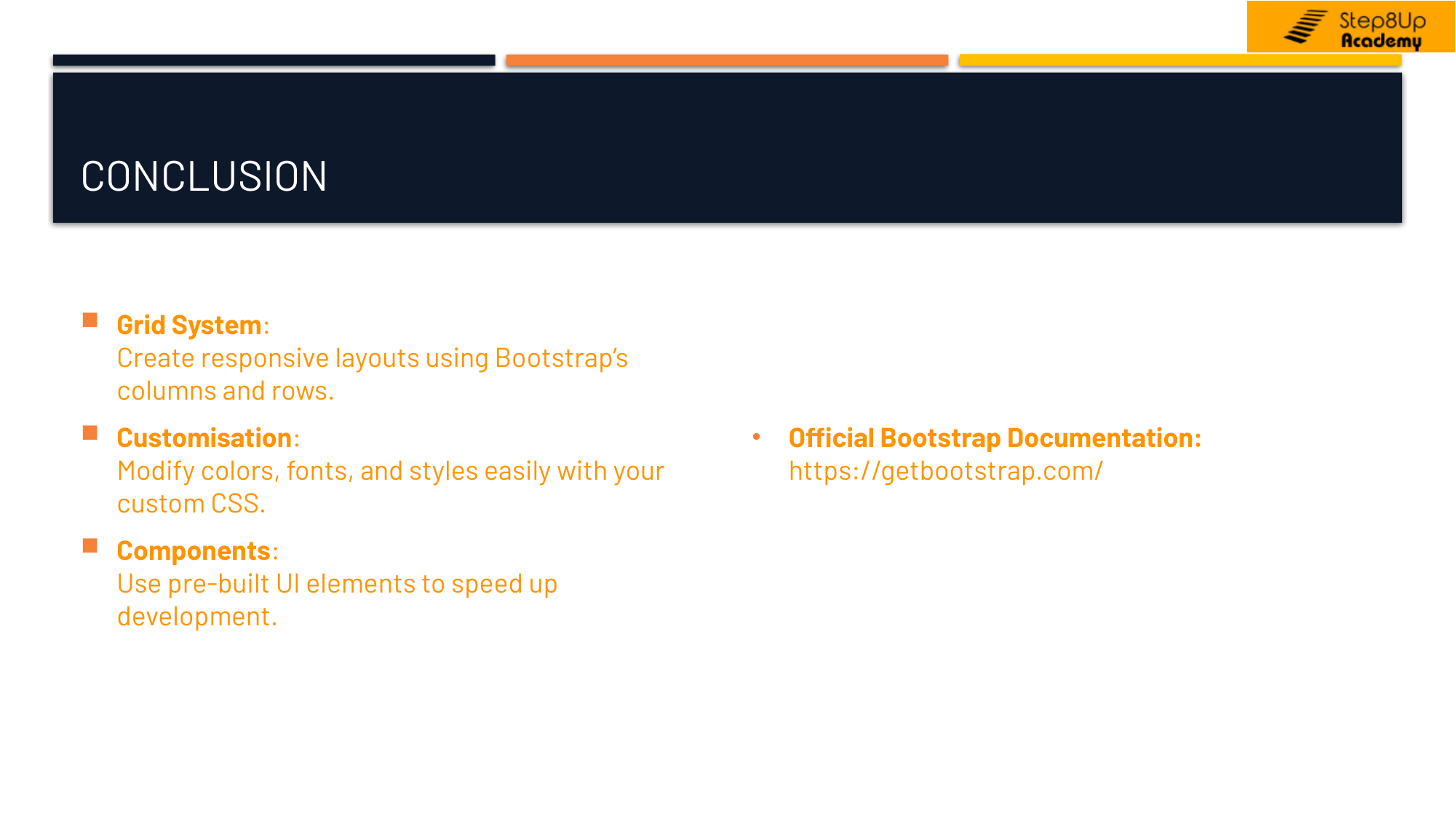

# Conclusion
Grid System:
Create responsive layouts using Bootstrap’s columns and rows.
Customisation:
Modify colors, fonts, and styles easily with your custom CSS.
Components:
Use pre-built UI elements to speed up development.
Official Bootstrap Documentation: https://getbootstrap.com/